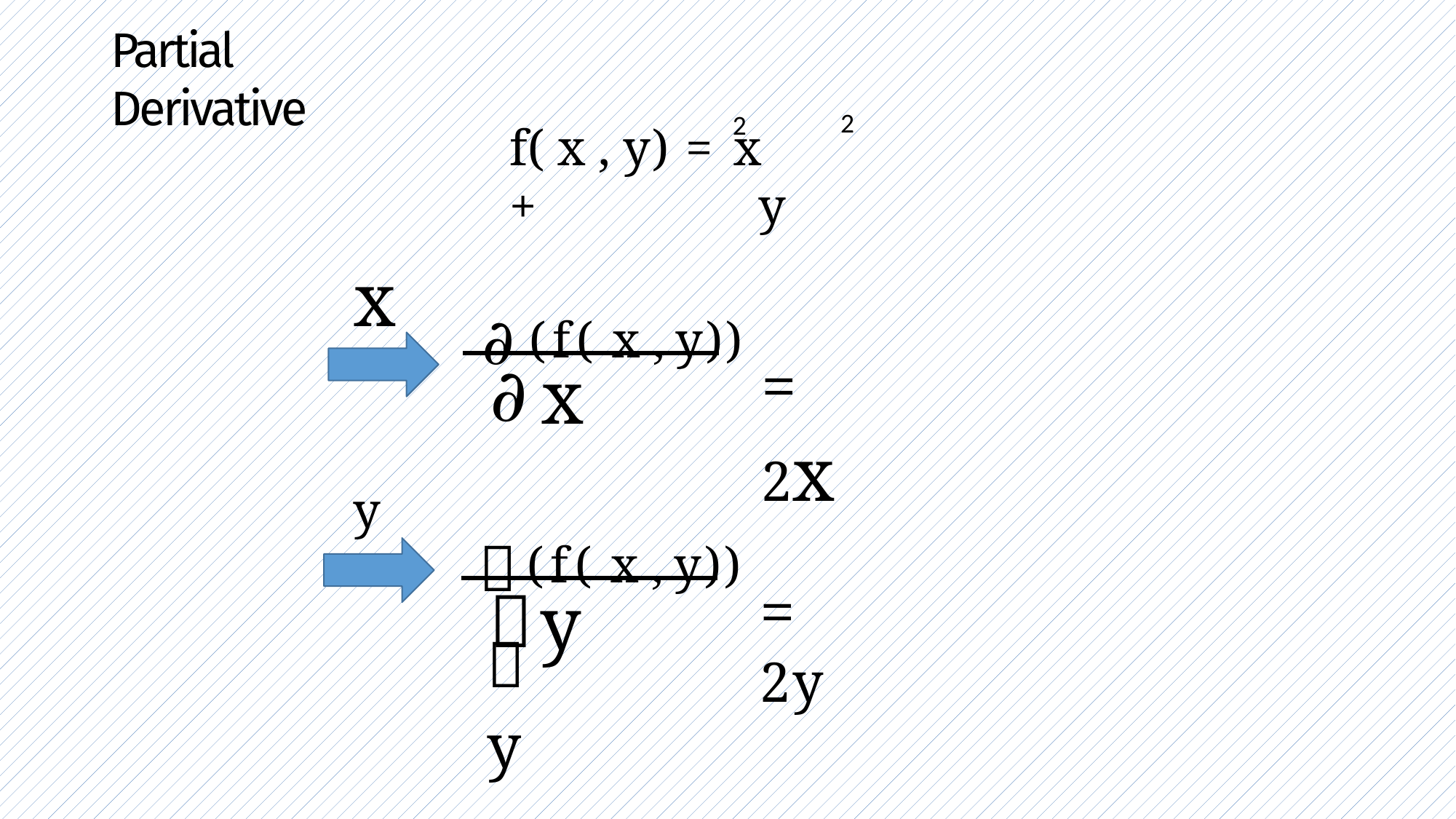

Partial Derivative
2
2
f( x , y) = x	+	y
𝜕(f( x , y))
x
= 2x

𝜕
x
𝜕(f( x , y))
y
= 2y

𝜕
𝜕y
y